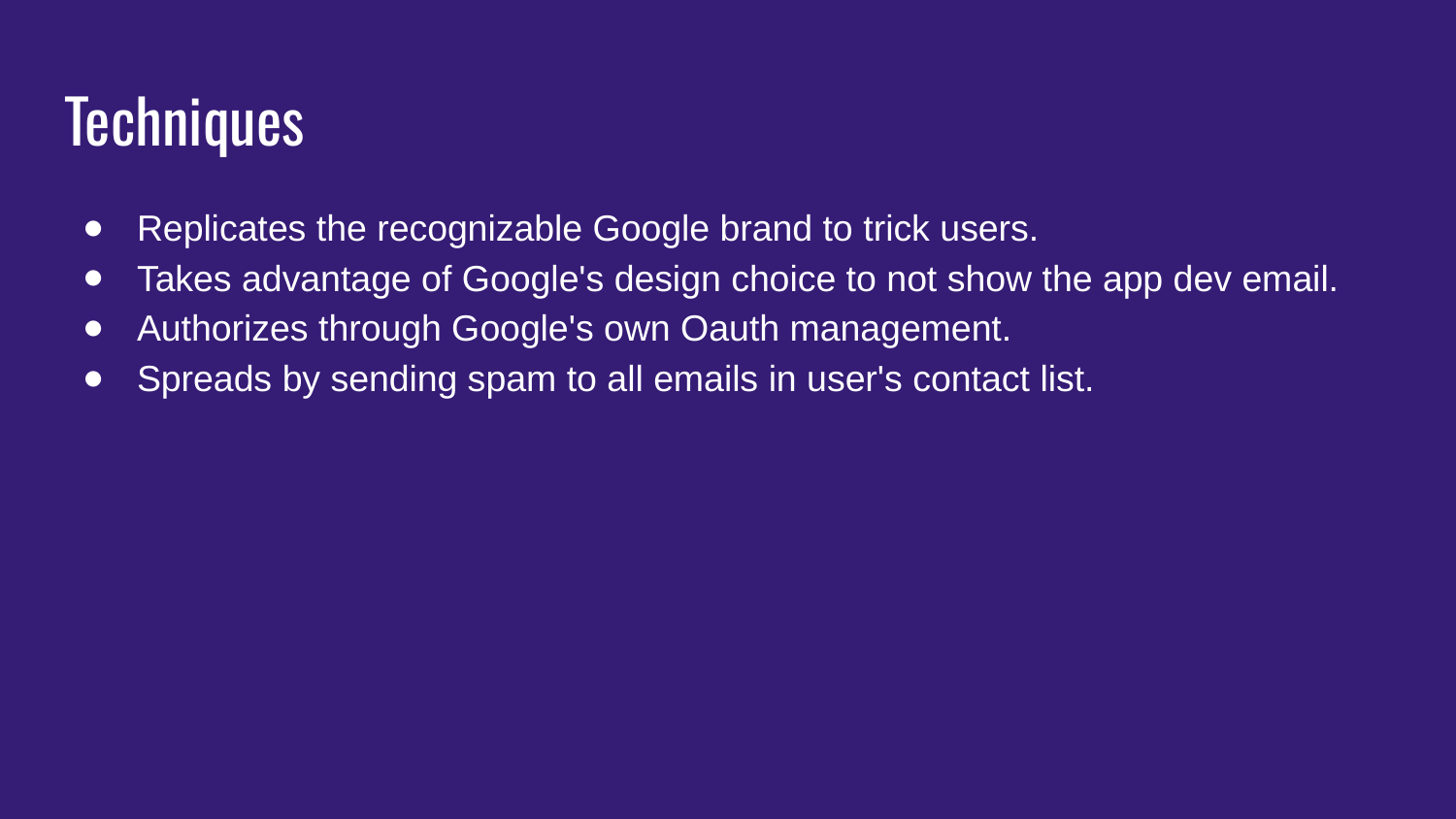

# Techniques
Replicates the recognizable Google brand to trick users.
Takes advantage of Google's design choice to not show the app dev email.
Authorizes through Google's own Oauth management.
Spreads by sending spam to all emails in user's contact list.